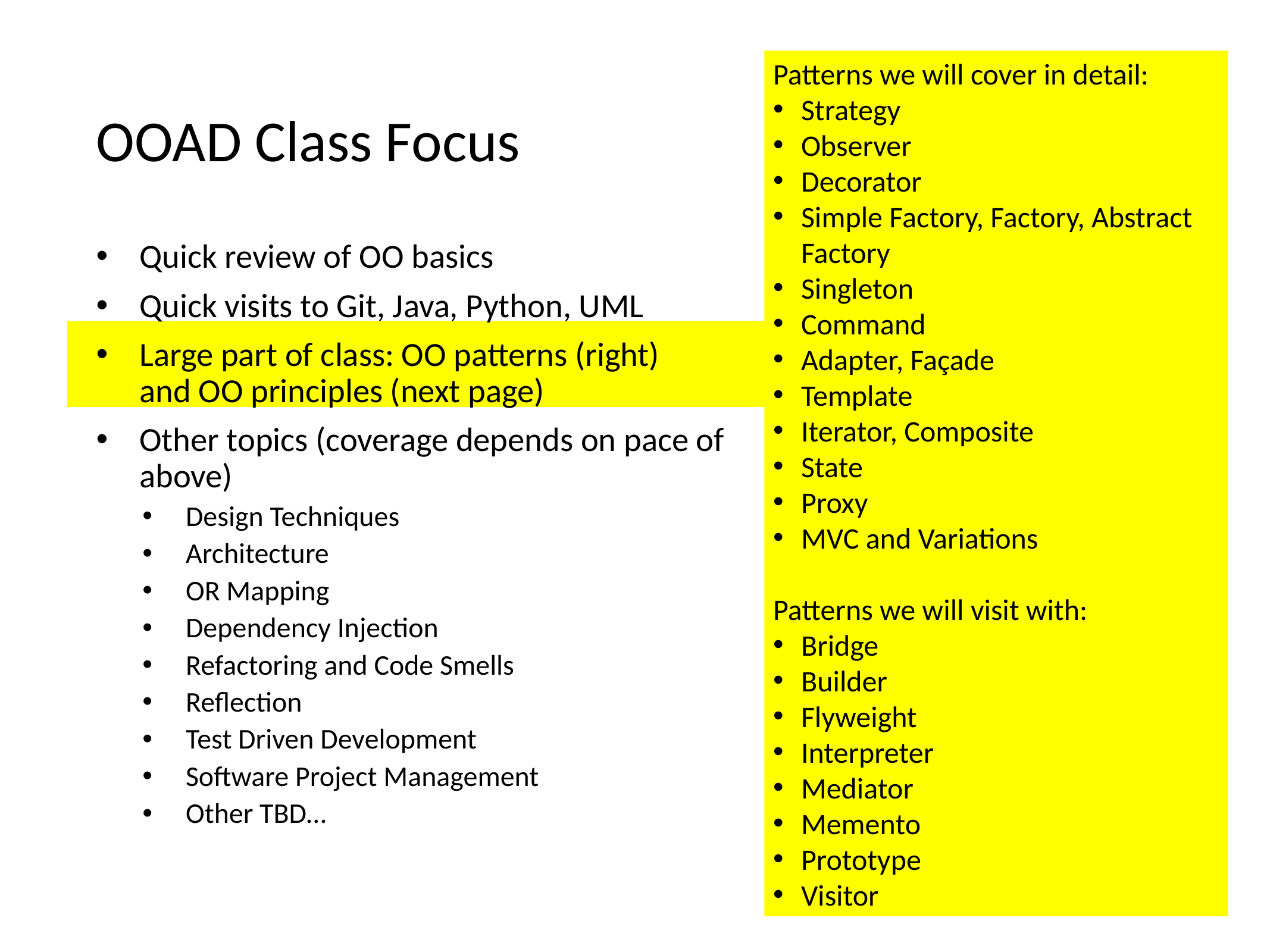

# OOAD Class Focus
Patterns we will cover in detail:
Strategy
Observer
Decorator
Simple Factory, Factory, Abstract Factory
Singleton
Command
Adapter, Façade
Template
Iterator, Composite
State
Proxy
MVC and Variations

Patterns we will visit with:
Bridge
Builder
Flyweight
Interpreter
Mediator
Memento
Prototype
Visitor
Quick review of OO basics
Quick visits to Git, Java, Python, UML
Large part of class: OO patterns (right)
and OO principles (next page)
Other topics (coverage depends on pace of above)
Design Techniques
Architecture
OR Mapping
Dependency Injection
Refactoring and Code Smells
Reflection
Test Driven Development
Software Project Management
Other TBD…

8